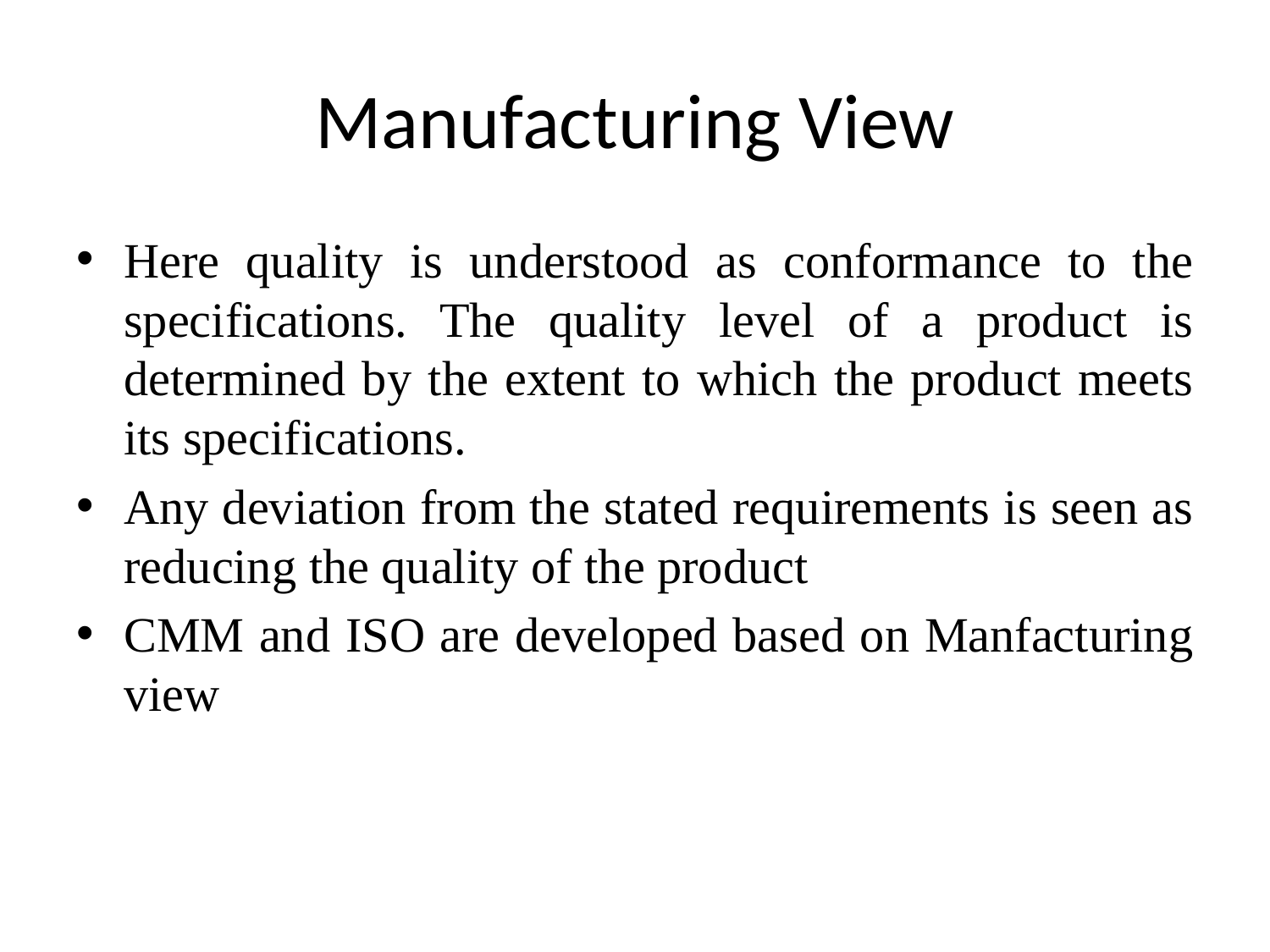

# Manufacturing View
Here quality is understood as conformance to the specifications. The quality level of a product is determined by the extent to which the product meets its specifications.
Any deviation from the stated requirements is seen as reducing the quality of the product
CMM and ISO are developed based on Manfacturing view